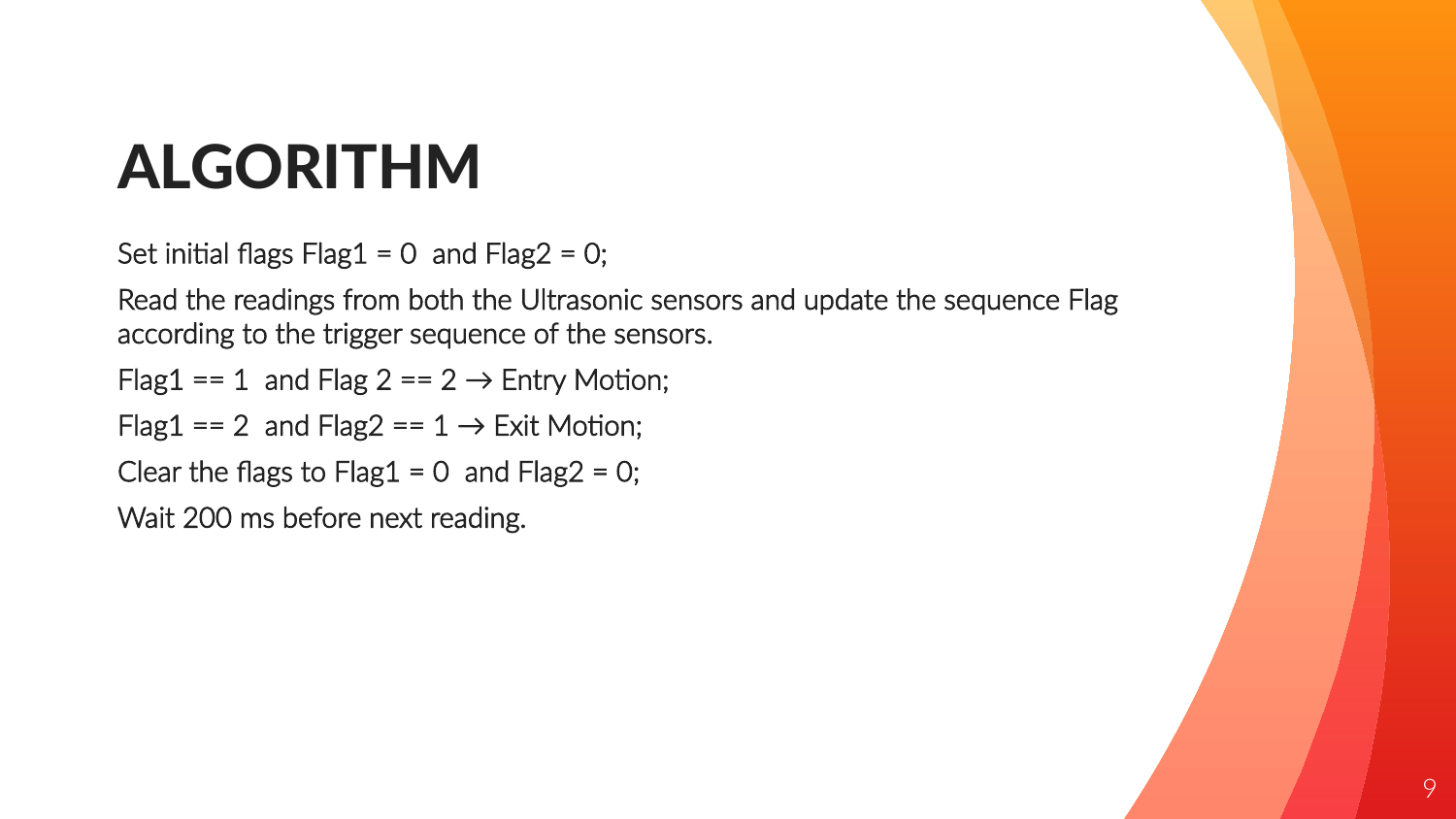

# ALGORITHM
Set initial flags Flag1 = 0  and Flag2 = 0;
Read the readings from both the Ultrasonic sensors and update the sequence Flag according to the trigger sequence of the sensors.
Flag1 == 1  and Flag 2 == 2 → Entry Motion;
Flag1 == 2  and Flag2 == 1 → Exit Motion;
Clear the flags to Flag1 = 0  and Flag2 = 0;
Wait 200 ms before next reading.
9